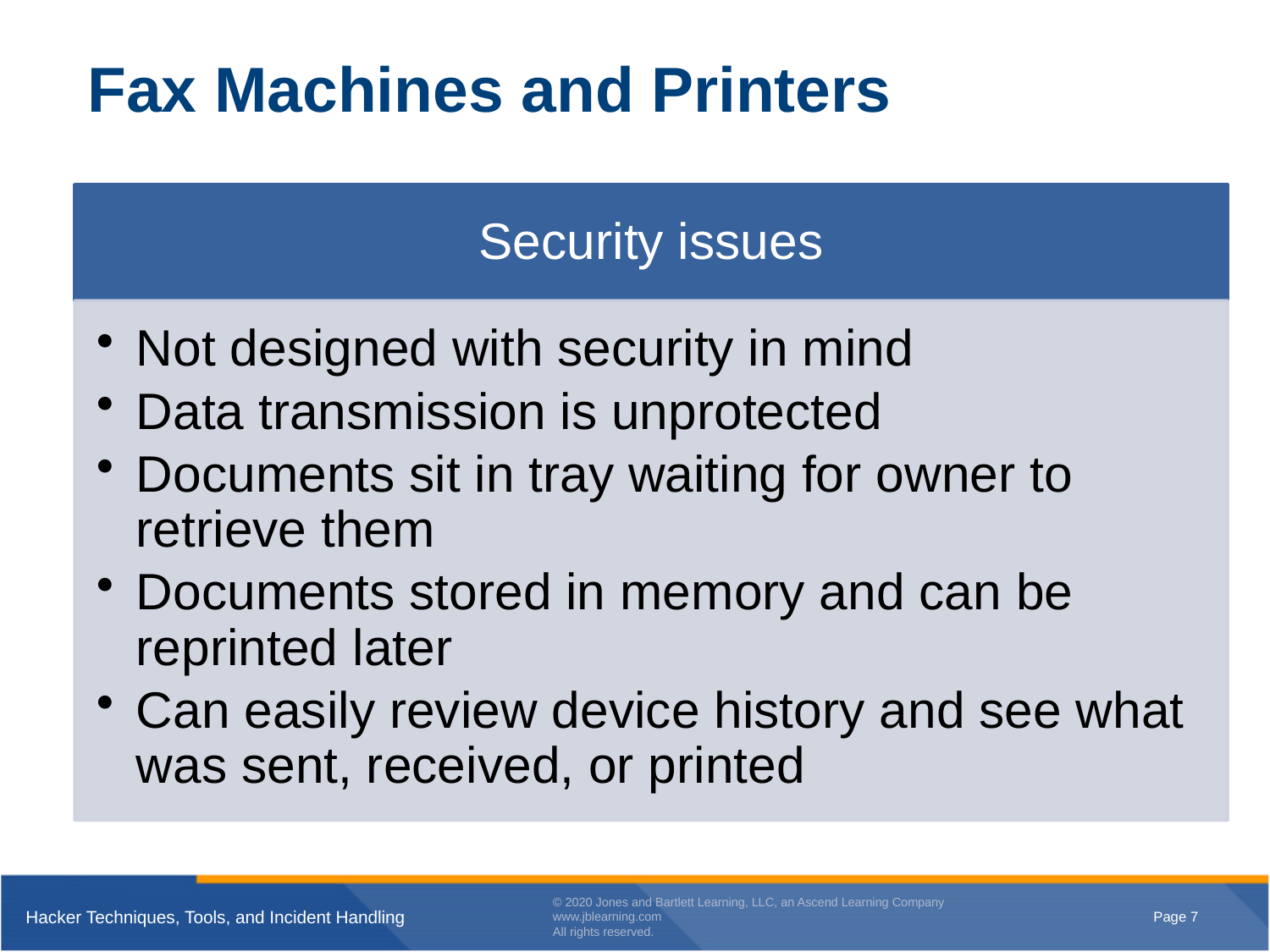

# Fax Machines and Printers
Security issues
Not designed with security in mind
Data transmission is unprotected
Documents sit in tray waiting for owner to retrieve them
Documents stored in memory and can be reprinted later
Can easily review device history and see what was sent, received, or printed